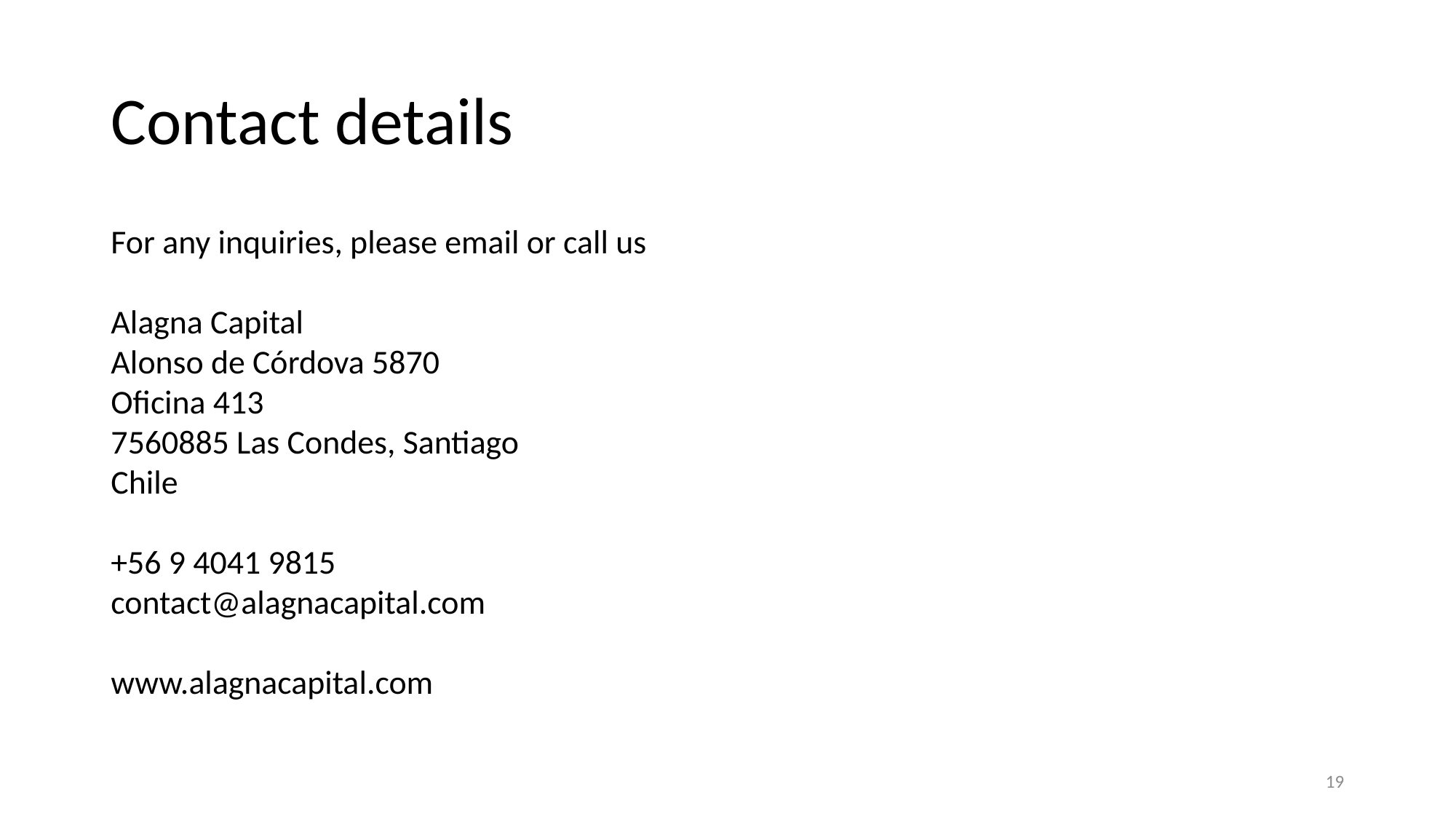

# Contact details
For any inquiries, please email or call us

Alagna Capital
Alonso de Córdova 5870
Oficina 413
7560885 Las Condes, Santiago
Chile

+56 9 4041 9815
contact@alagnacapital.com

www.alagnacapital.com

19